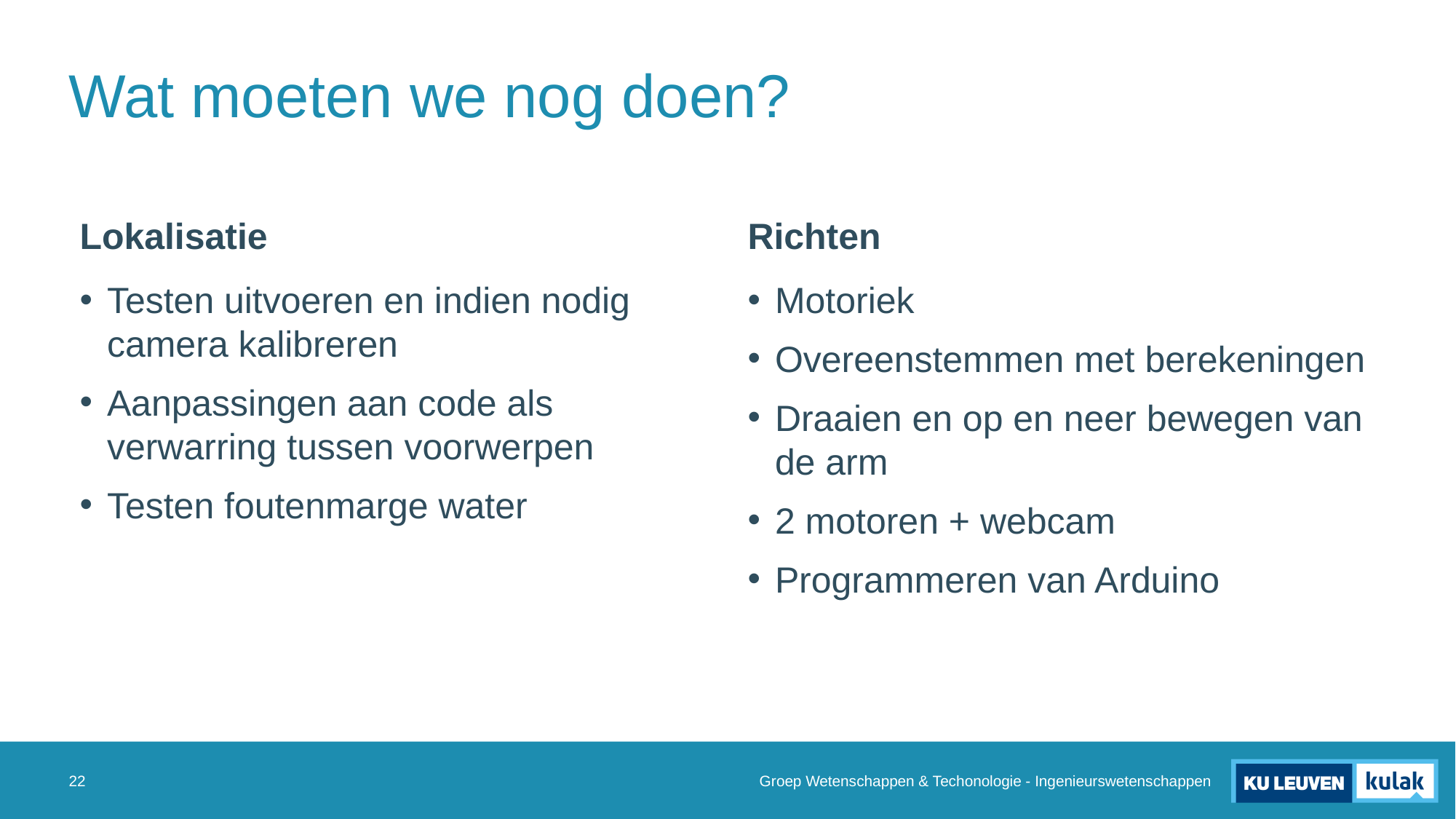

# Wat moeten we nog doen?
Lokalisatie
Richten
Testen uitvoeren en indien nodig camera kalibreren
Aanpassingen aan code als verwarring tussen voorwerpen
Testen foutenmarge water

Motoriek
Overeenstemmen met berekeningen
Draaien en op en neer bewegen van de arm
2 motoren + webcam
Programmeren van Arduino
Groep Wetenschappen & Techonologie - Ingenieurswetenschappen
22